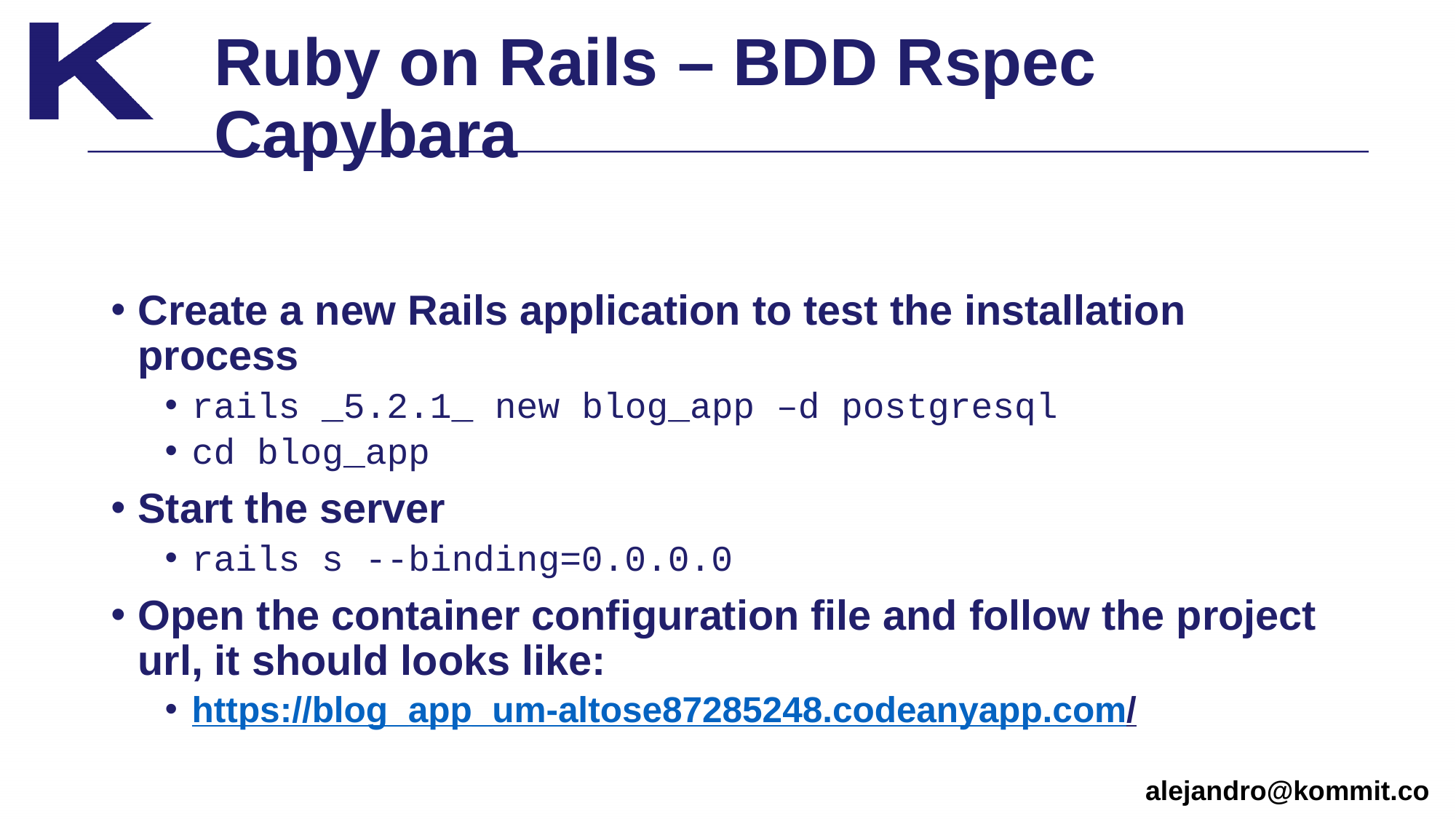

# Ruby on Rails – BDD Rspec Capybara

Create a new Rails application to test the installation process
rails _5.2.1_ new blog_app –d postgresql
cd blog_app
Start the server
rails s --binding=0.0.0.0
Open the container configuration file and follow the project url, it should looks like:
https://blog_app_um-altose87285248.codeanyapp.com/
alejandro@kommit.co